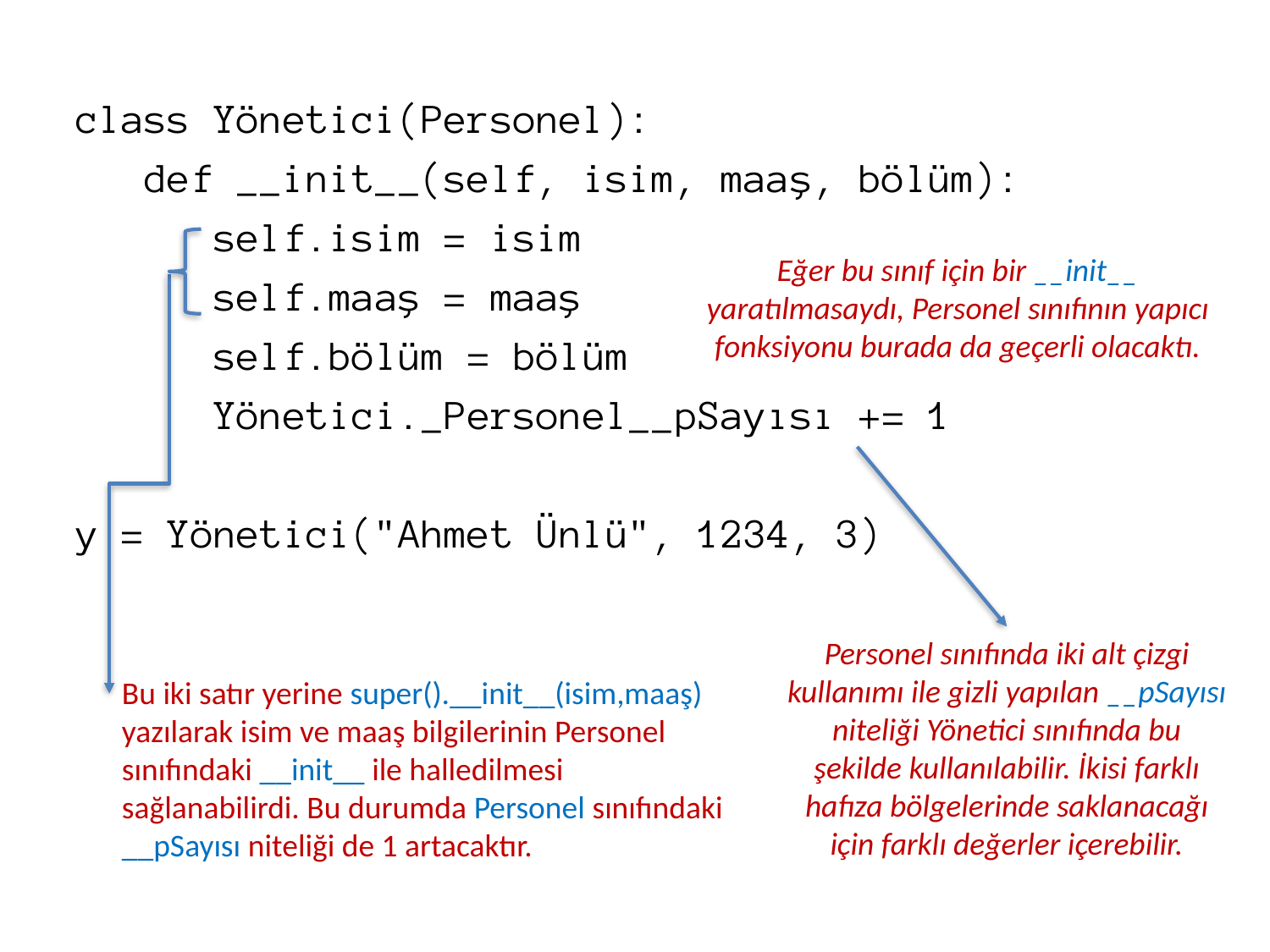

class Yönetici(Personel):
   def __init__(self, isim, maaş, bölüm):
      self.isim = isim
      self.maaş = maaş
      self.bölüm = bölüm
      Yönetici._Personel__pSayısı += 1

y = Yönetici("Ahmet Ünlü", 1234, 3)

Eğer bu sınıf için bir __init__ yaratılmasaydı, Personel sınıfının yapıcı fonksiyonu burada da geçerli olacaktı.
Personel sınıfında iki alt çizgi kullanımı ile gizli yapılan __pSayısı niteliği Yönetici sınıfında bu şekilde kullanılabilir. İkisi farklı hafıza bölgelerinde saklanacağı için farklı değerler içerebilir.
Bu iki satır yerine super().__init__(isim,maaş) yazılarak isim ve maaş bilgilerinin Personel sınıfındaki __init__ ile halledilmesi sağlanabilirdi. Bu durumda Personel sınıfındaki __pSayısı niteliği de 1 artacaktır.